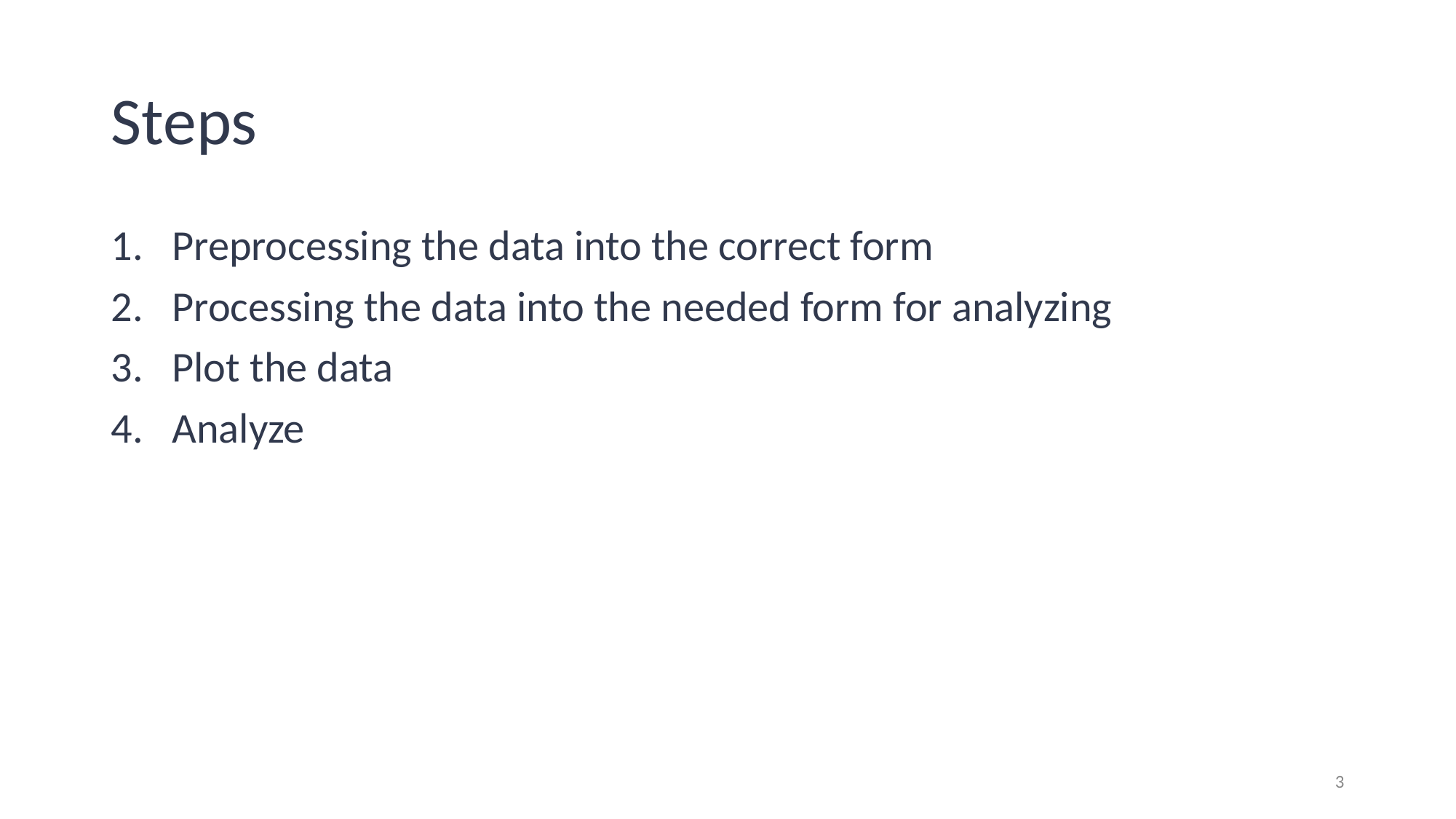

# Steps
Preprocessing the data into the correct form
Processing the data into the needed form for analyzing
Plot the data
Analyze
3